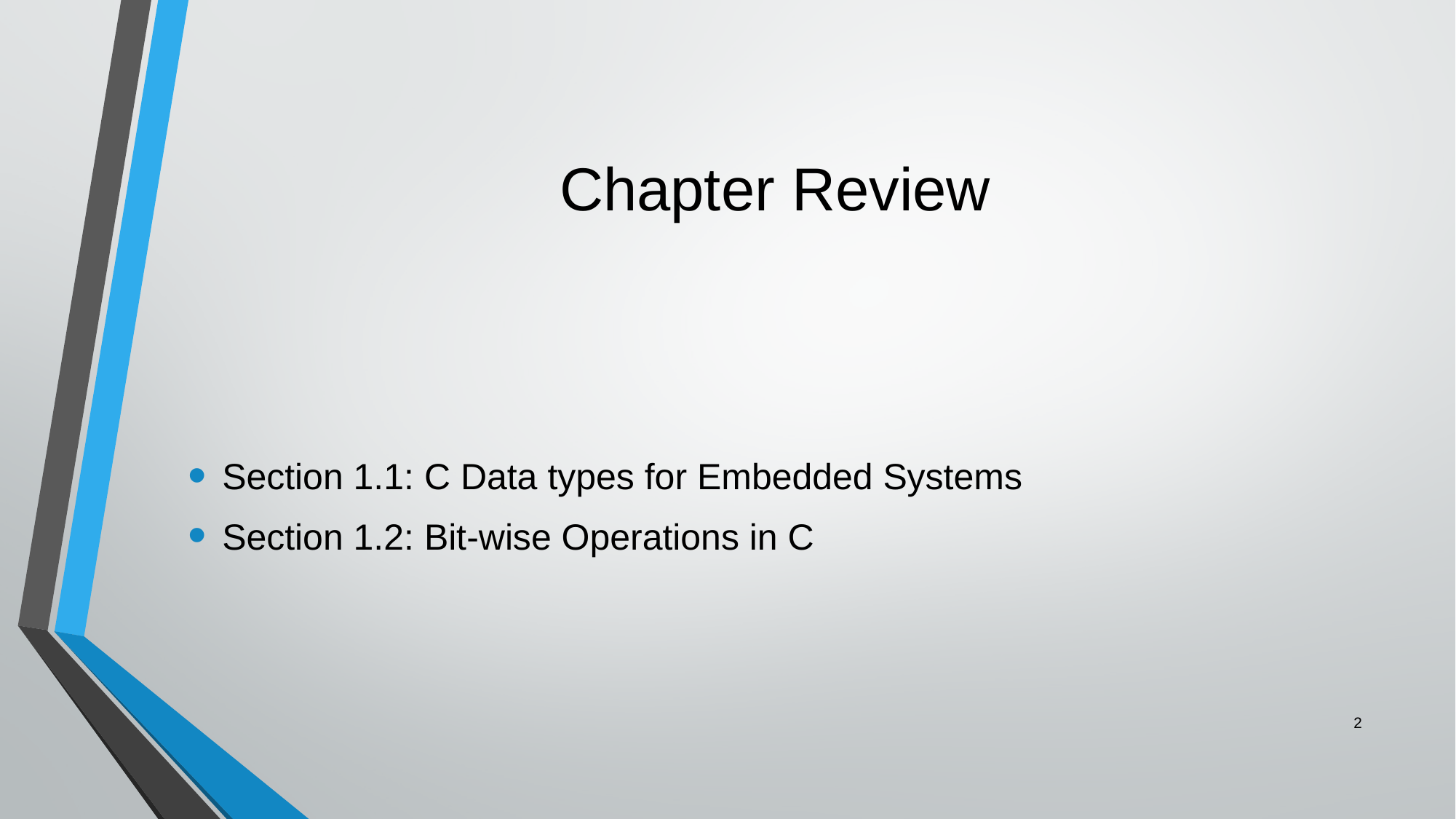

# Chapter Review
Section 1.1: C Data types for Embedded Systems
Section 1.2: Bit-wise Operations in C
2